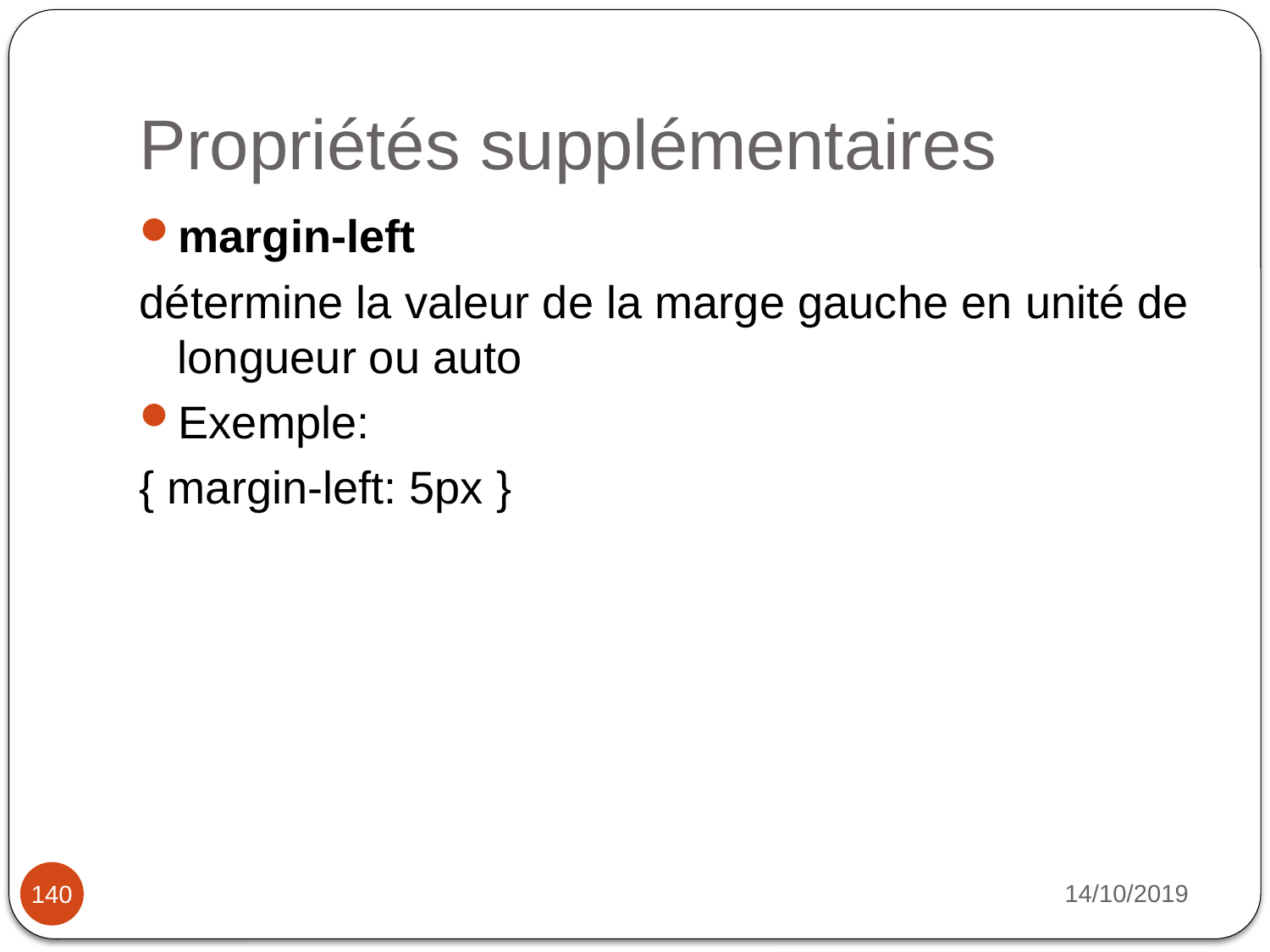

# Propriétés supplémentaires
margin-left
détermine la valeur de la marge gauche en unité de longueur ou auto
Exemple:
{ margin-left: 5px }

14/10/2019
140